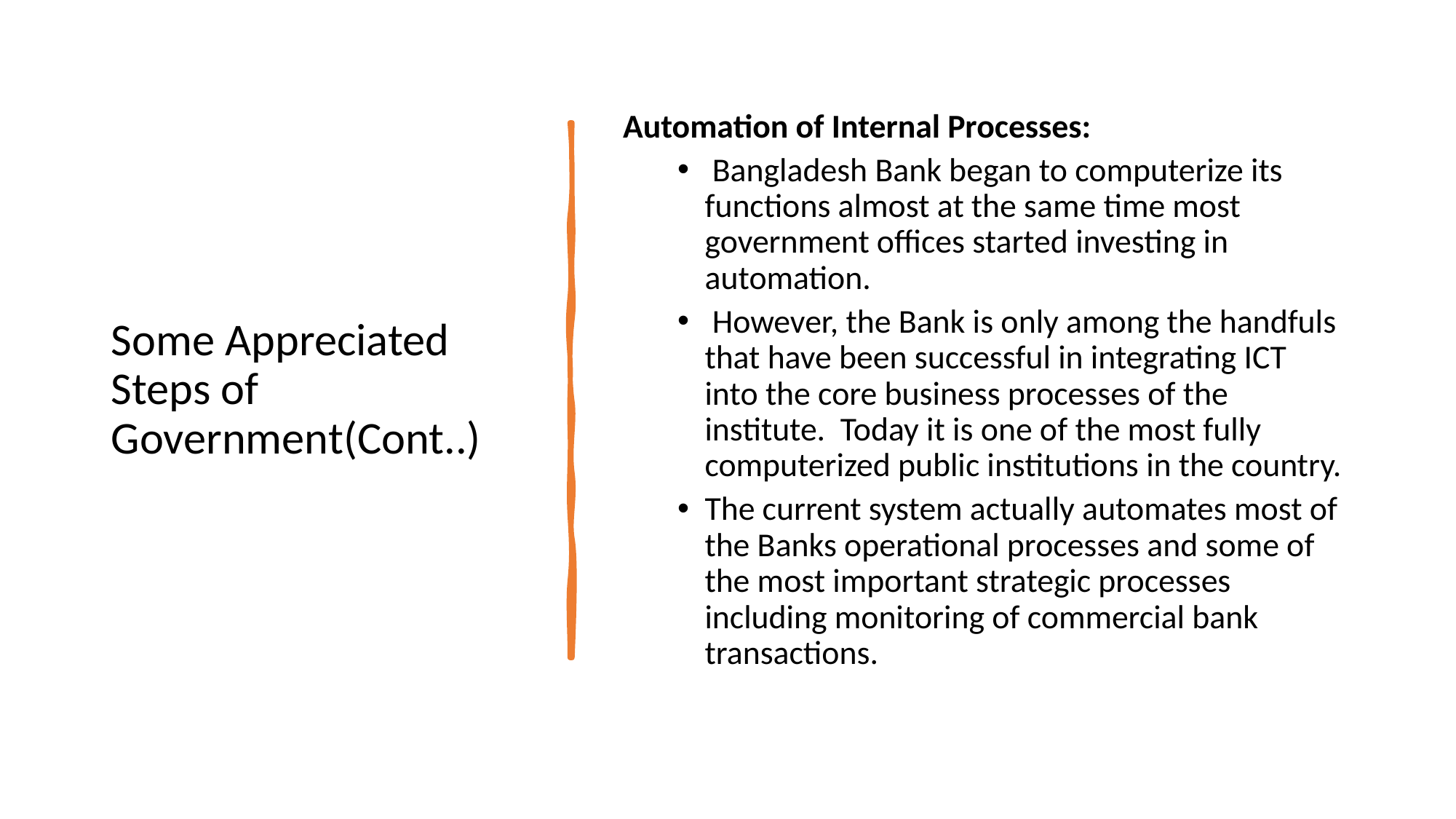

# Some Appreciated Steps of Government(Cont..)
Automation of Internal Processes:
 Bangladesh Bank began to computerize its functions almost at the same time most government offices started investing in automation.
 However, the Bank is only among the handfuls that have been successful in integrating ICT into the core business processes of the institute.  Today it is one of the most fully computerized public institutions in the country.
The current system actually automates most of the Banks operational processes and some of the most important strategic processes including monitoring of commercial bank transactions.